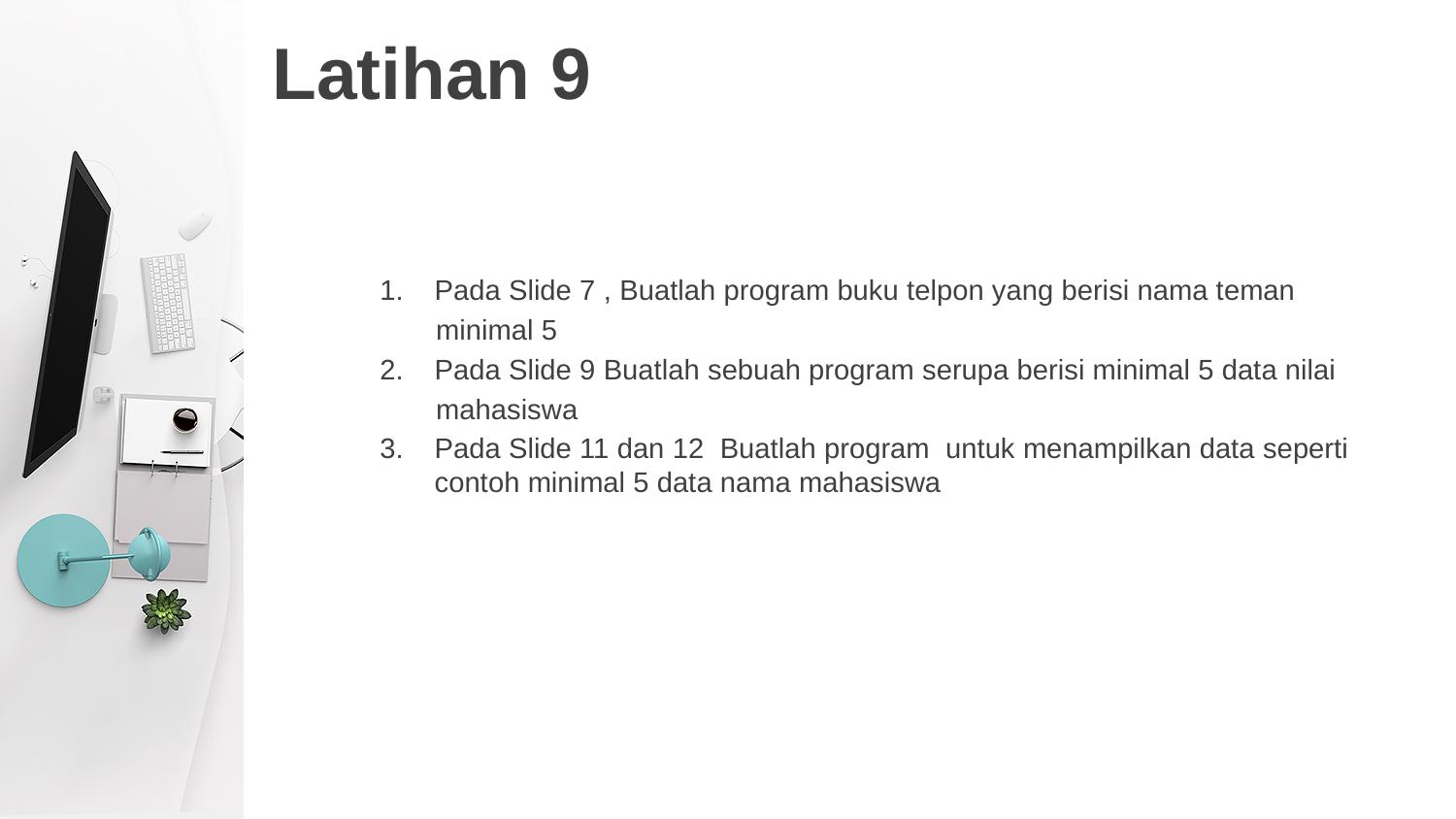

# Latihan 9

Pada Slide 7 , Buatlah program buku telpon yang berisi nama teman
       minimal 5
Pada Slide 9 Buatlah sebuah program serupa berisi minimal 5 data nilai
       mahasiswa
Pada Slide 11 dan 12  Buatlah program  untuk menampilkan data seperti      contoh minimal 5 data nama mahasiswa